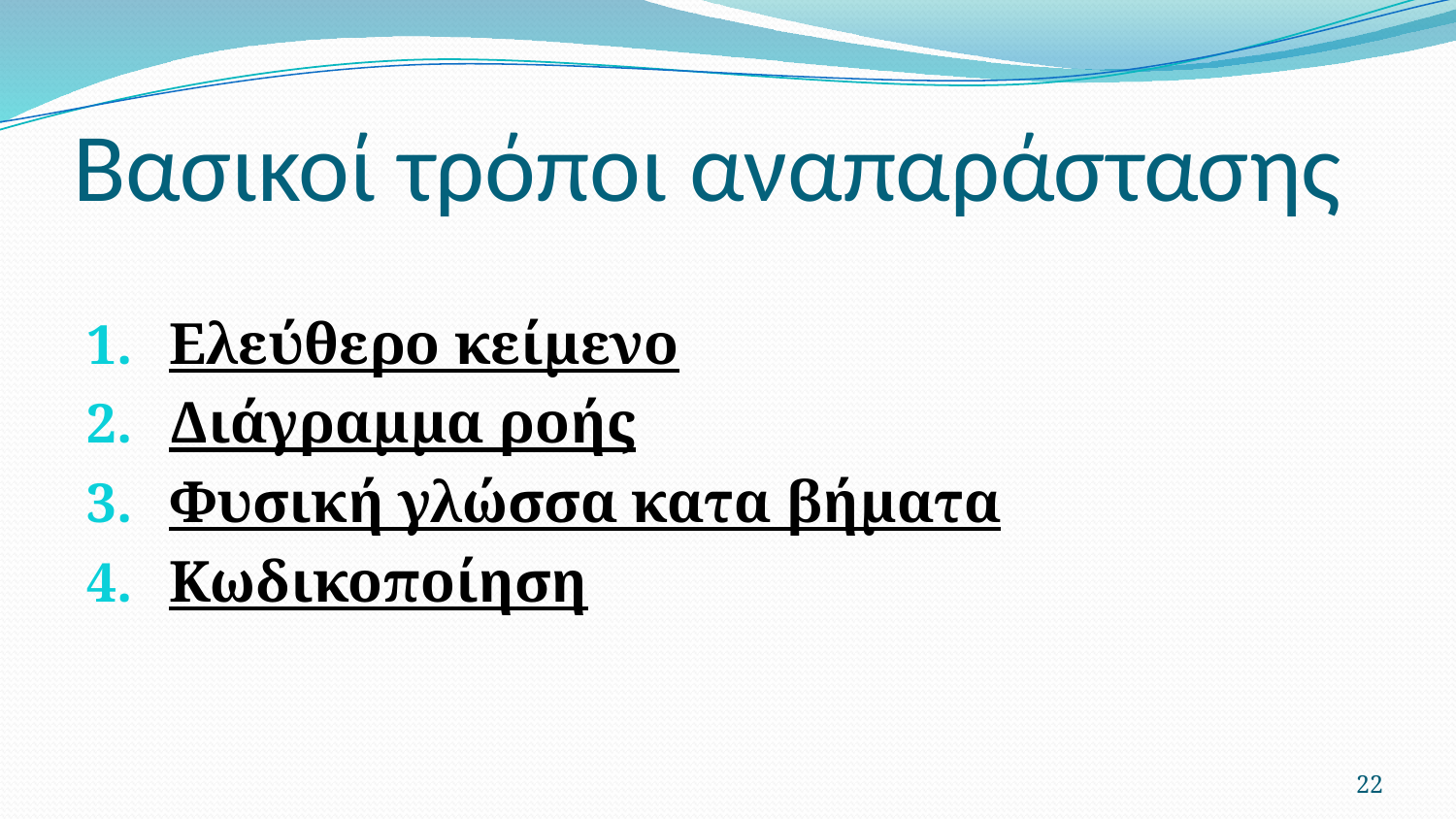

# Βασικοί τρόποι αναπαράστασης
Ελεύθερο κείμενο
Διάγραμμα ροής
Φυσική γλώσσα κατα βήματα
Κωδικοποίηση

22